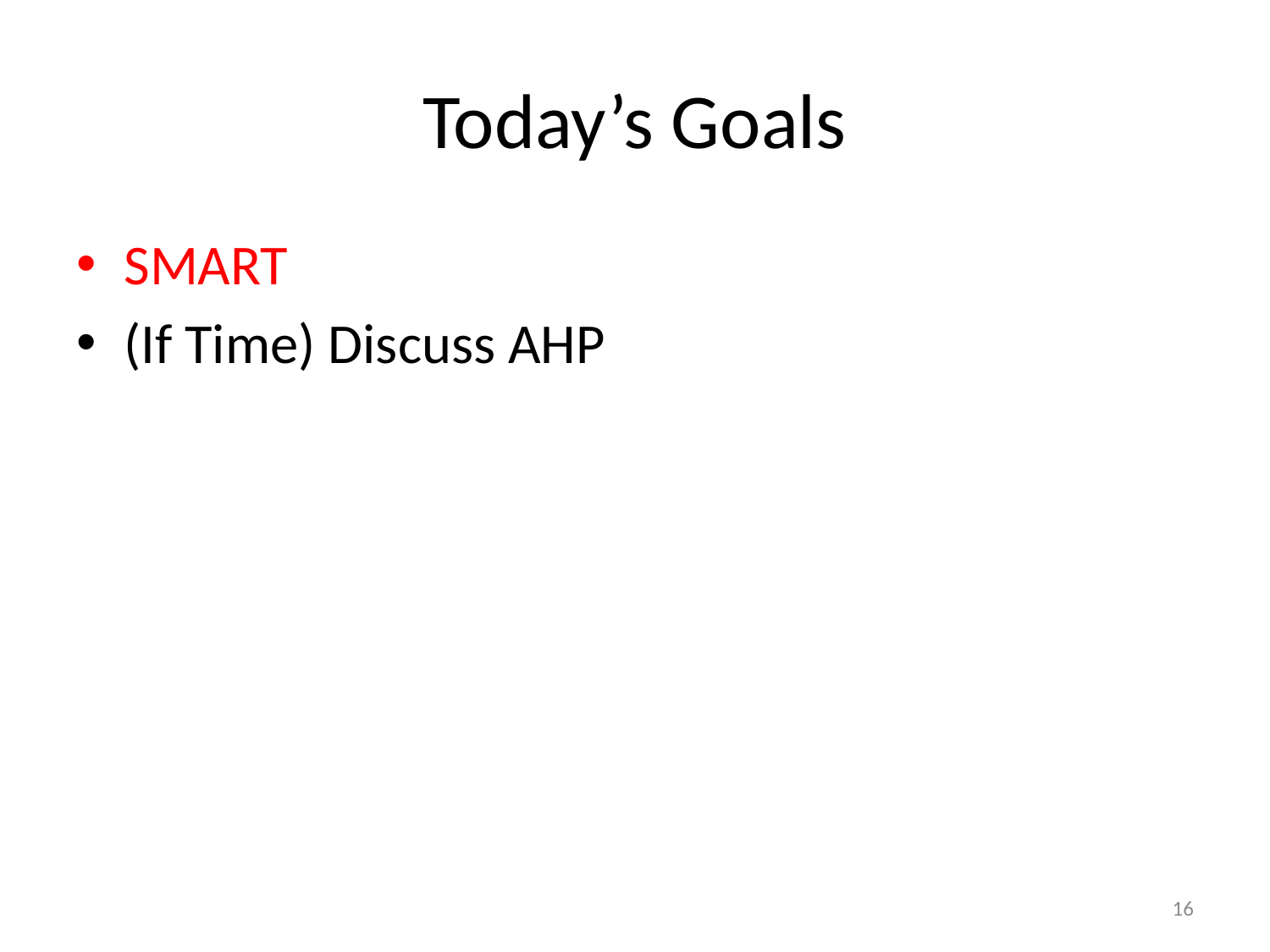

# Today’s Goals
SMART
(If Time) Discuss AHP
16